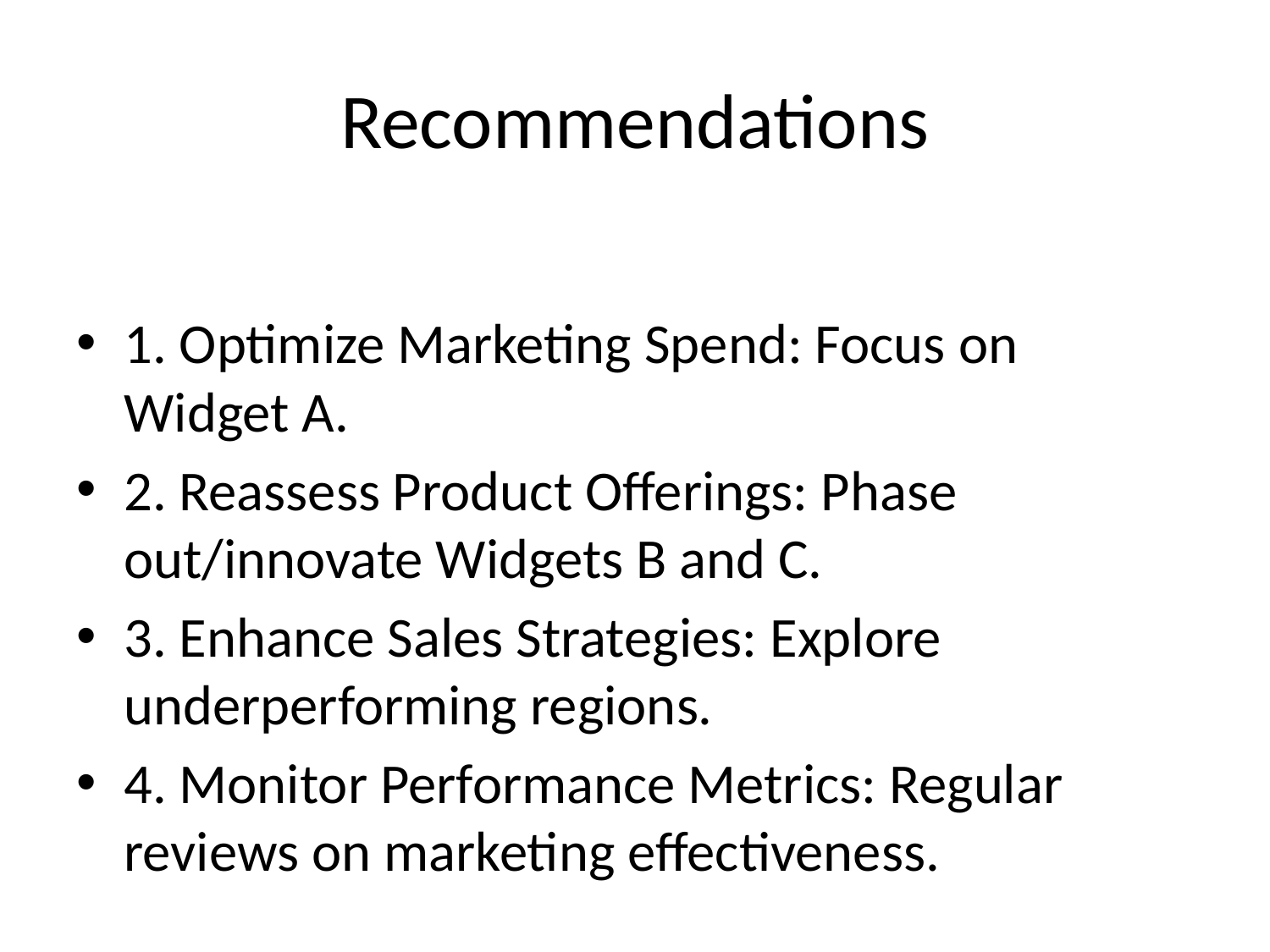

# Recommendations

1. Optimize Marketing Spend: Focus on Widget A.
2. Reassess Product Offerings: Phase out/innovate Widgets B and C.
3. Enhance Sales Strategies: Explore underperforming regions.
4. Monitor Performance Metrics: Regular reviews on marketing effectiveness.